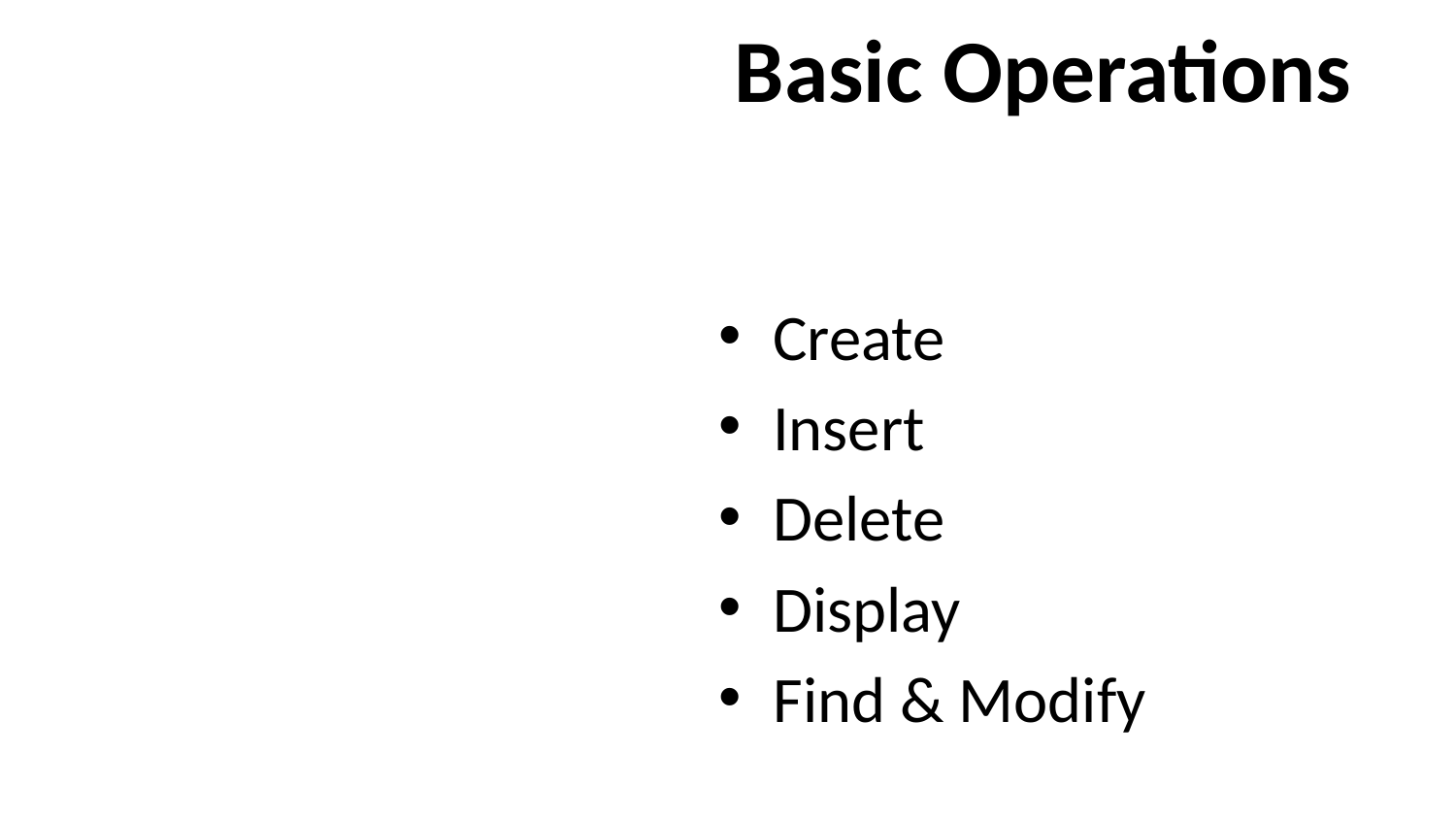

# Basic Operations
Create
Insert
Delete
Display
Find & Modify